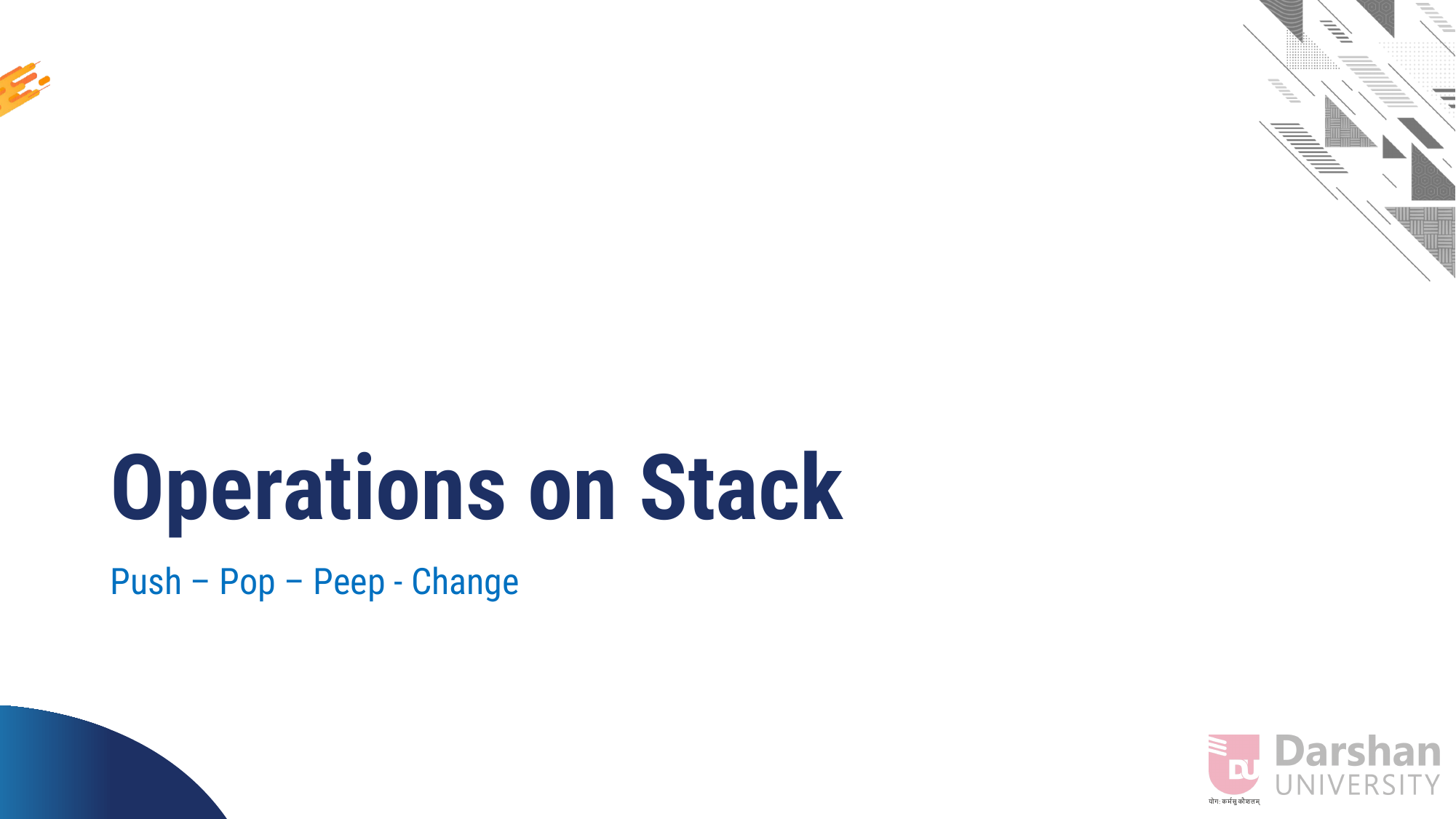

# Operations on Stack
Push – Pop – Peep - Change